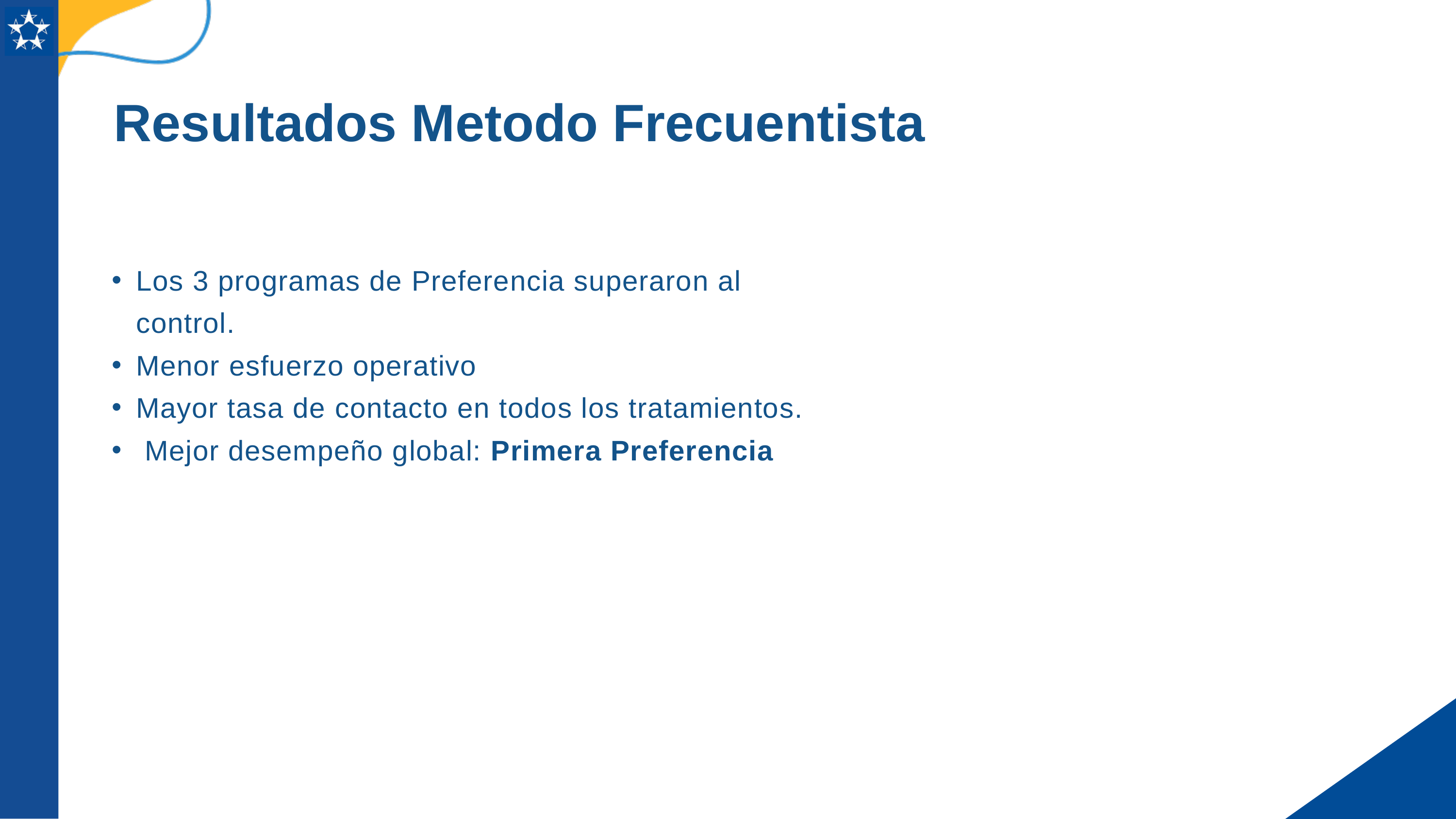

Resultados Metodo Frecuentista

Los 3 programas de Preferencia superaron al control.
Menor esfuerzo operativo
Mayor tasa de contacto en todos los tratamientos.
 Mejor desempeño global: Primera Preferencia